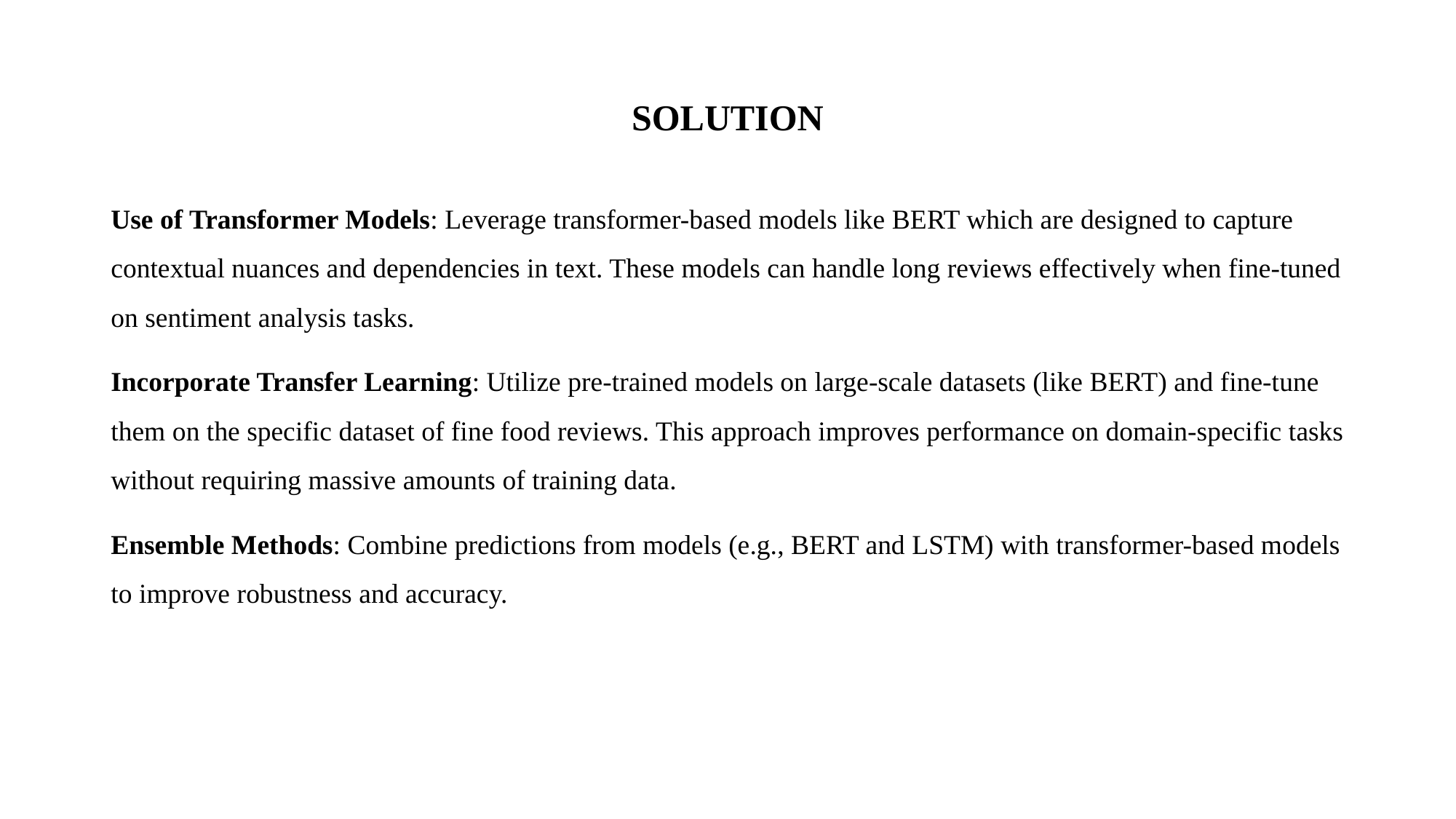

# SOLUTION
Use of Transformer Models: Leverage transformer-based models like BERT which are designed to capture contextual nuances and dependencies in text. These models can handle long reviews effectively when fine-tuned on sentiment analysis tasks.
Incorporate Transfer Learning: Utilize pre-trained models on large-scale datasets (like BERT) and fine-tune them on the specific dataset of fine food reviews. This approach improves performance on domain-specific tasks without requiring massive amounts of training data.
Ensemble Methods: Combine predictions from models (e.g., BERT and LSTM) with transformer-based models to improve robustness and accuracy.